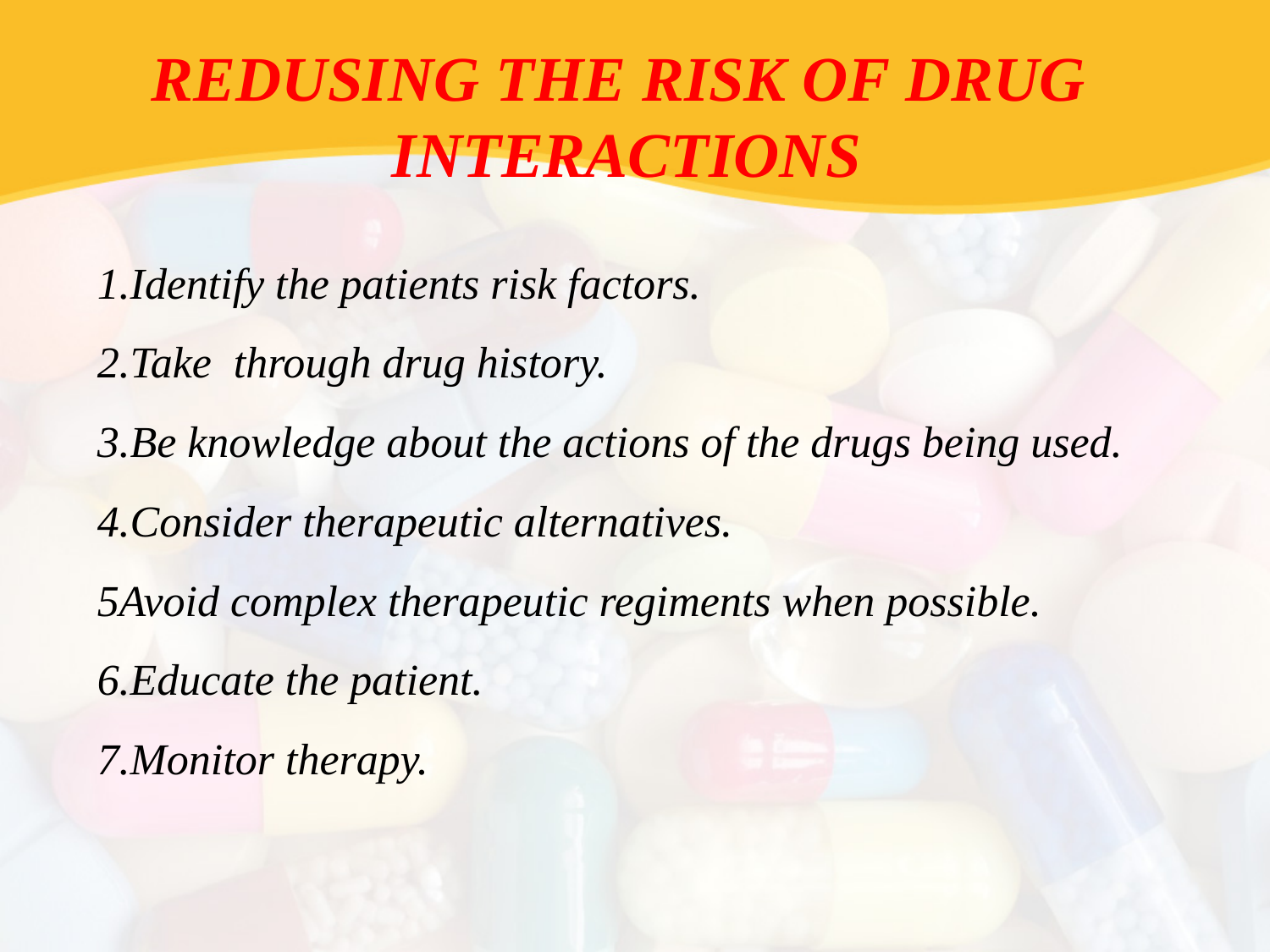

REDUSING THE RISK OF DRUG  INTERACTIONS

1.Identify the patients risk factors.
2.Take  through drug history.
3.Be knowledge about the actions of the drugs being used.
4.Consider therapeutic alternatives.
5Avoid complex therapeutic regiments when possible.
6.Educate the patient.
7.Monitor therapy.